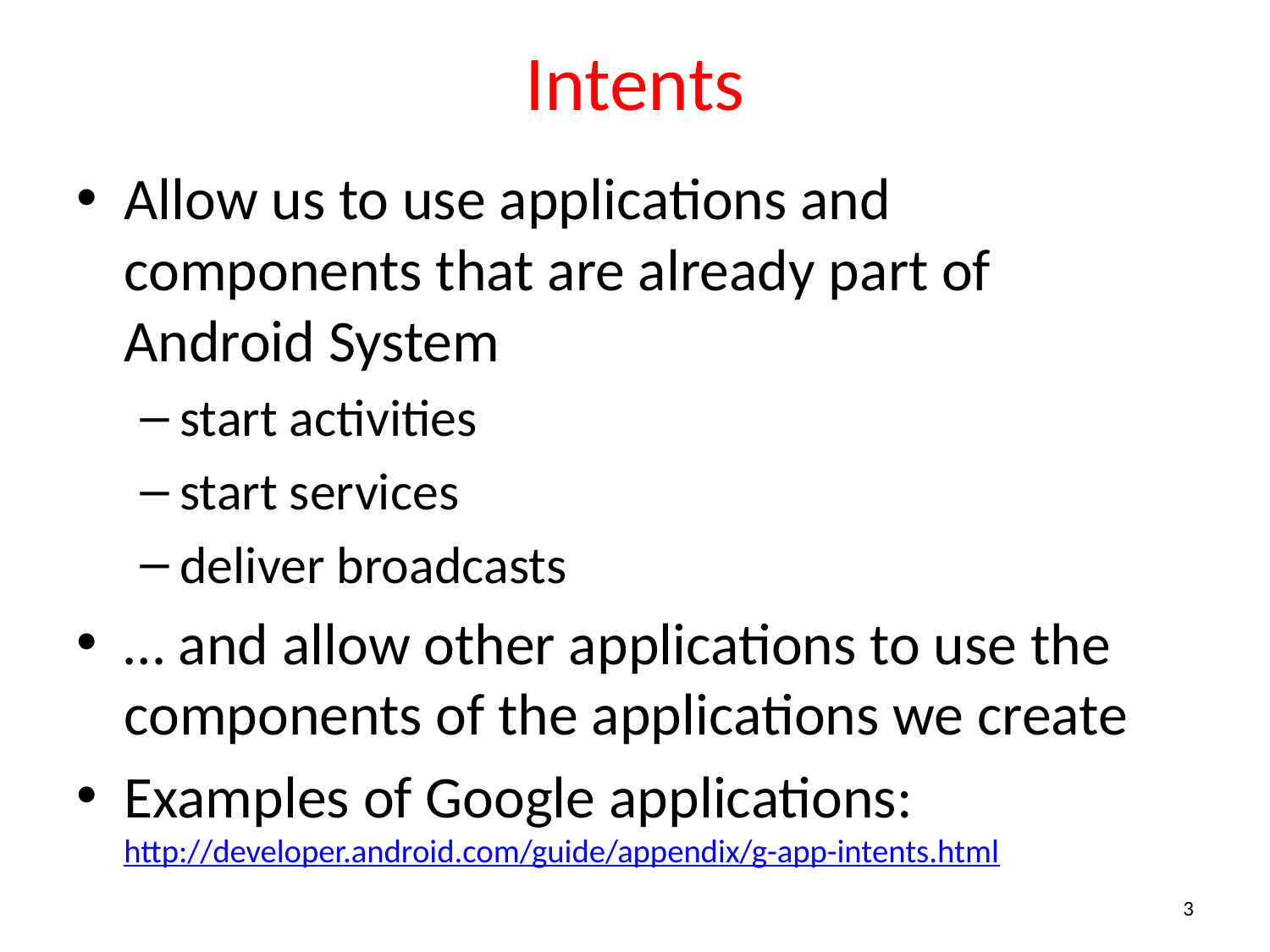

# Intents
Allow us to use applications and components that are already part of Android System
start activities
start services
deliver broadcasts
… and allow other applications to use the components of the applications we create
Examples of Google applications:
http://developer.android.com/guide/appendix/g-app-intents.html
3